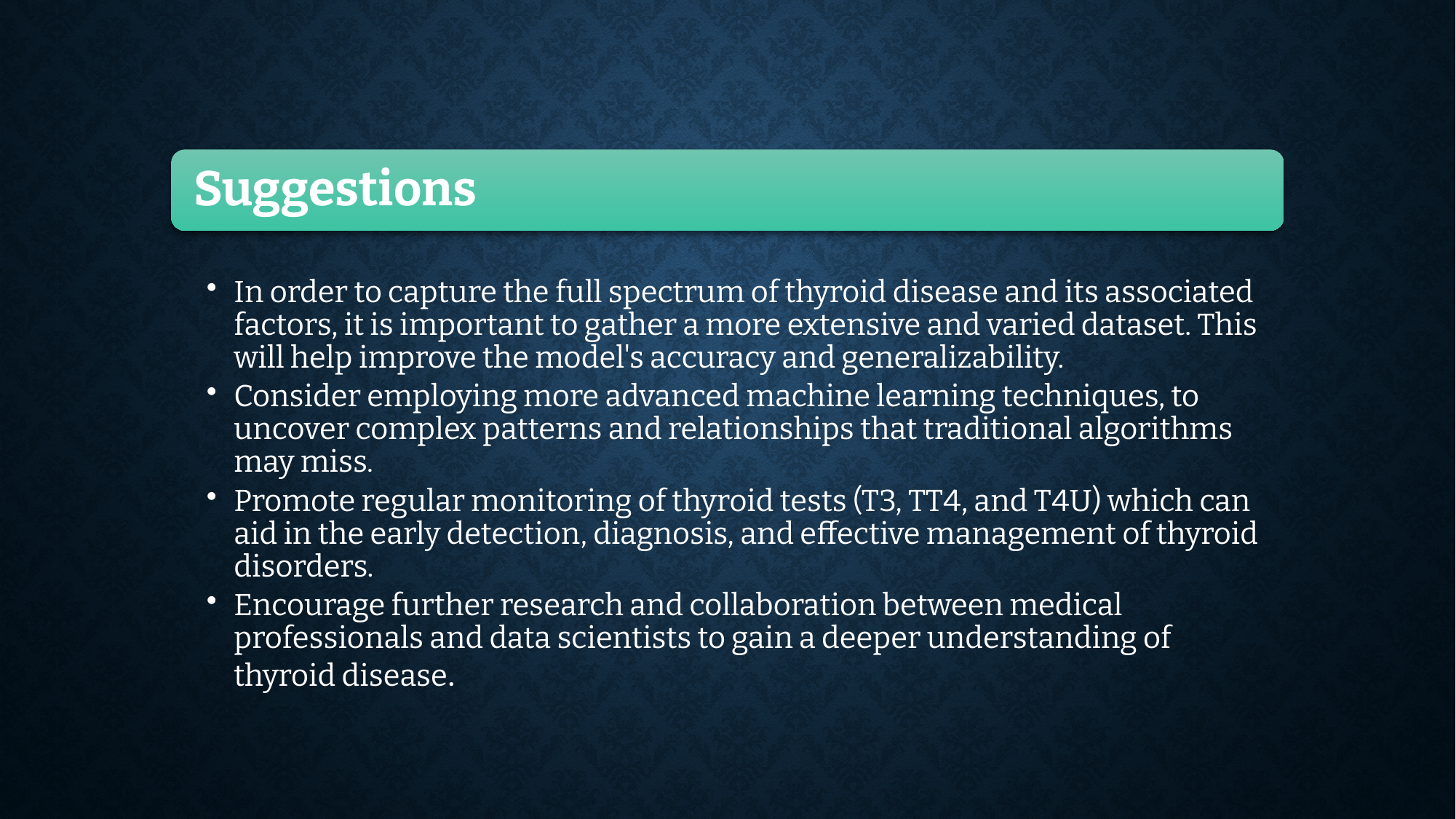

Suggestions

In order to capture the full spectrum of thyroid disease and its associated factors, it is important to gather a more extensive and varied dataset. This will help improve the model's accuracy and generalizability.
Consider employing more advanced machine learning techniques, to uncover complex patterns and relationships that traditional algorithms may miss.
Promote regular monitoring of thyroid tests (T3, TT4, and T4U) which can aid in the early detection, diagnosis, and effective management of thyroid disorders.
Encourage further research and collaboration between medical professionals and data scientists to gain a deeper understanding of thyroid disease.